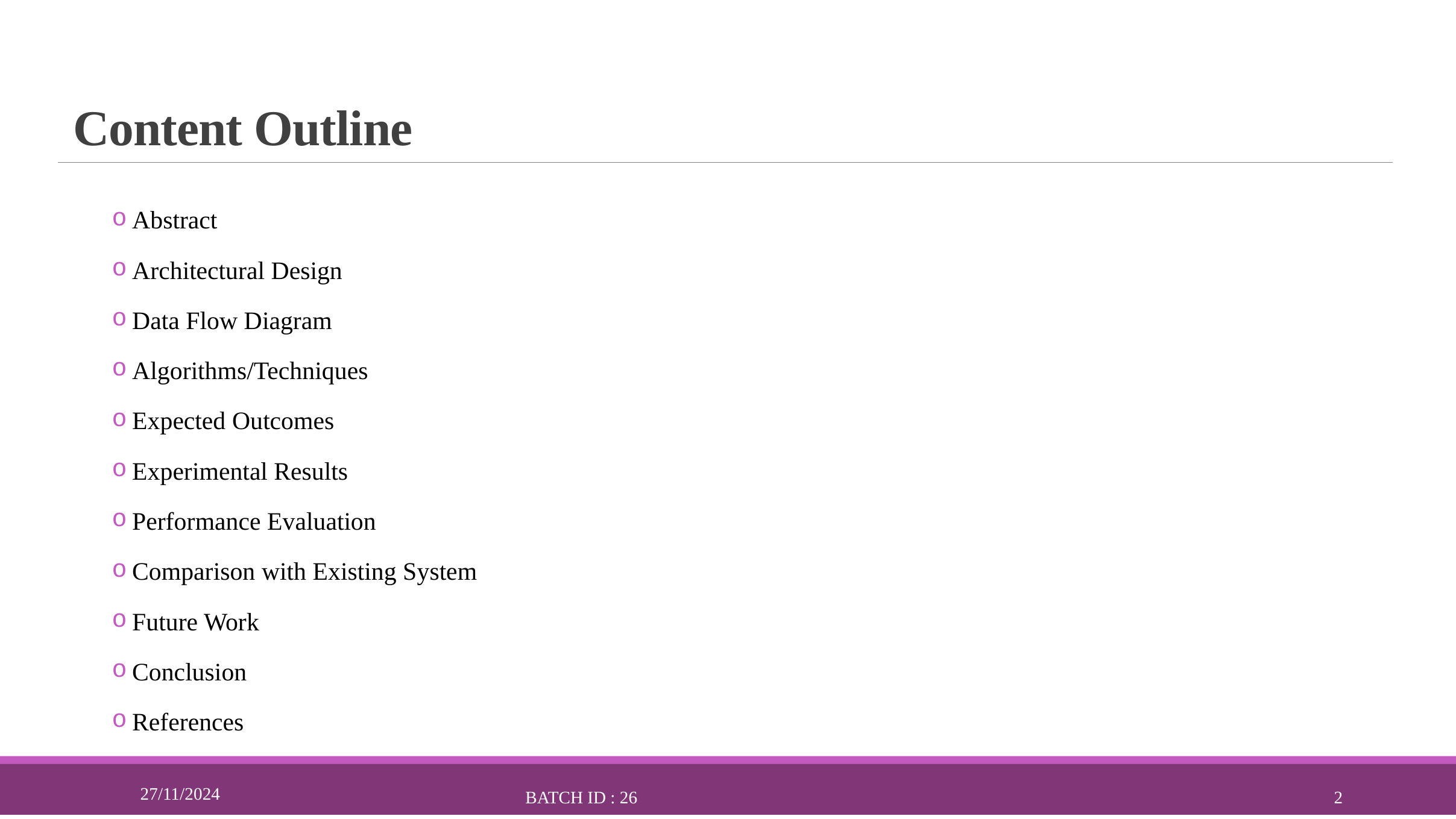

# Content Outline
 Abstract
 Architectural Design
 Data Flow Diagram
 Algorithms/Techniques
 Expected Outcomes
 Experimental Results
 Performance Evaluation
 Comparison with Existing System
 Future Work
 Conclusion
 References

27/11/2024
BATCH ID : 26
2